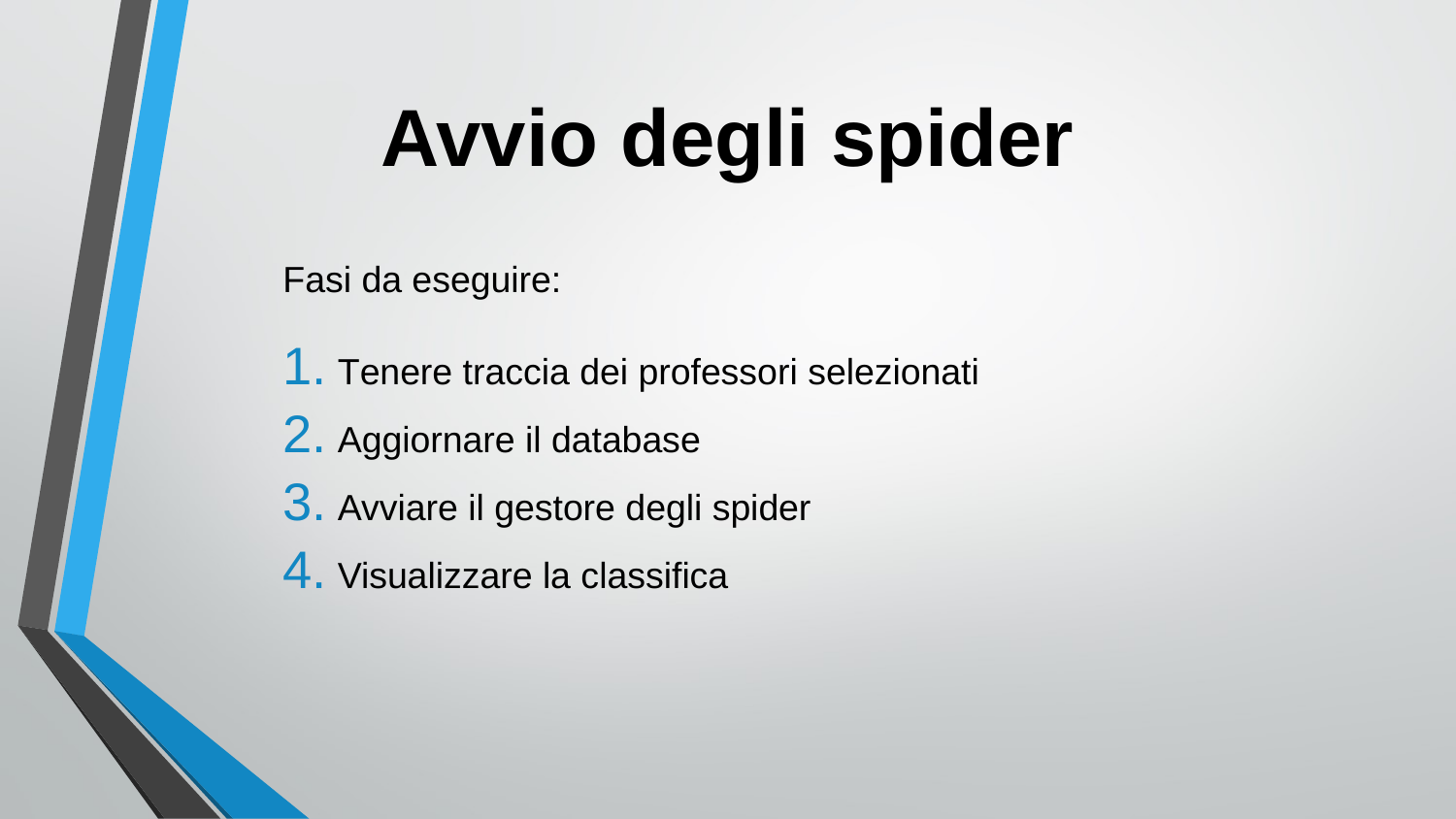

# Avvio degli spider
Fasi da eseguire:
Tenere traccia dei professori selezionati
Aggiornare il database
Avviare il gestore degli spider
Visualizzare la classifica